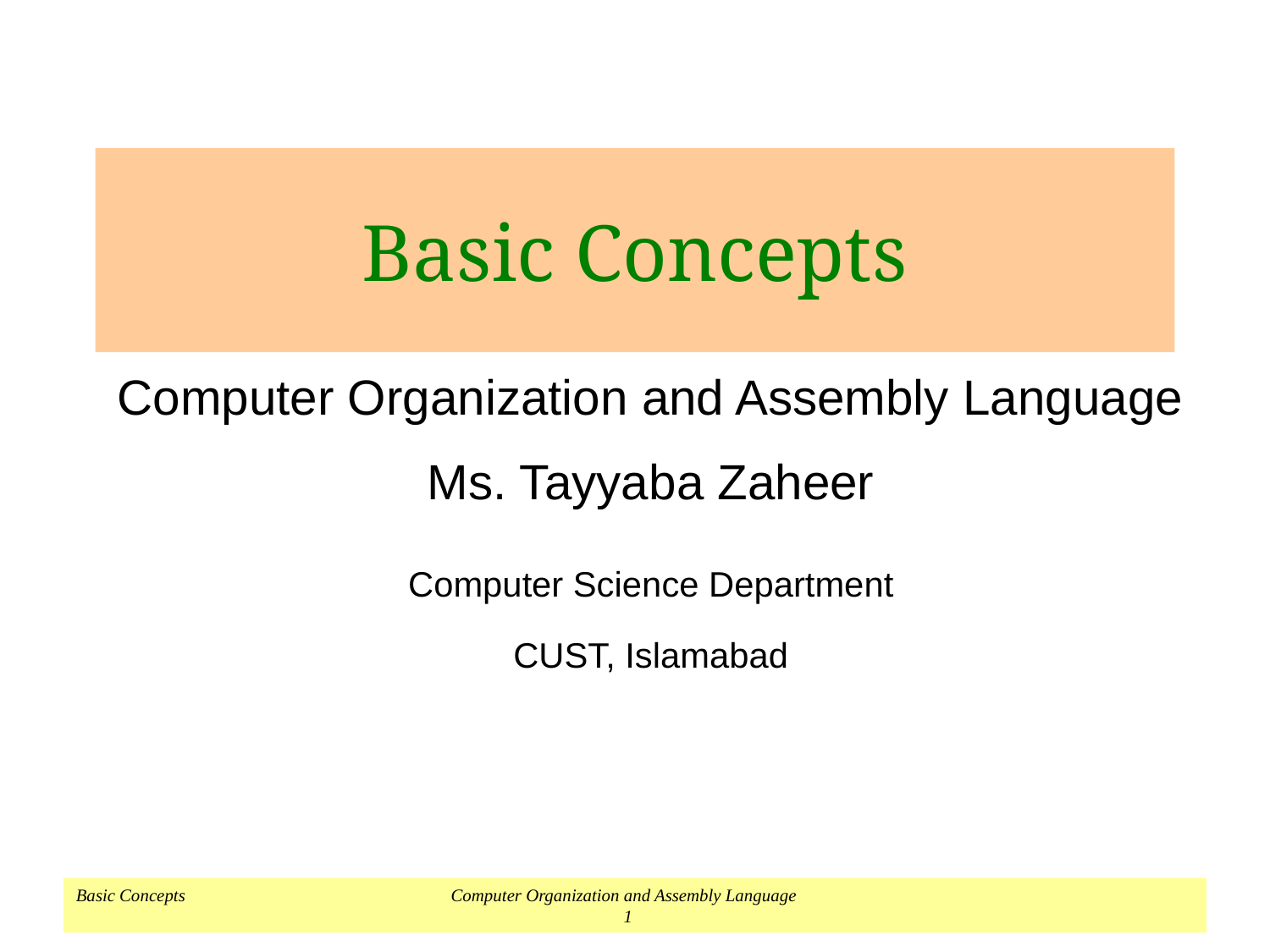

# Basic Concepts
Computer Organization and Assembly Language
Ms. Tayyaba Zaheer
Computer Science Department
CUST, Islamabad